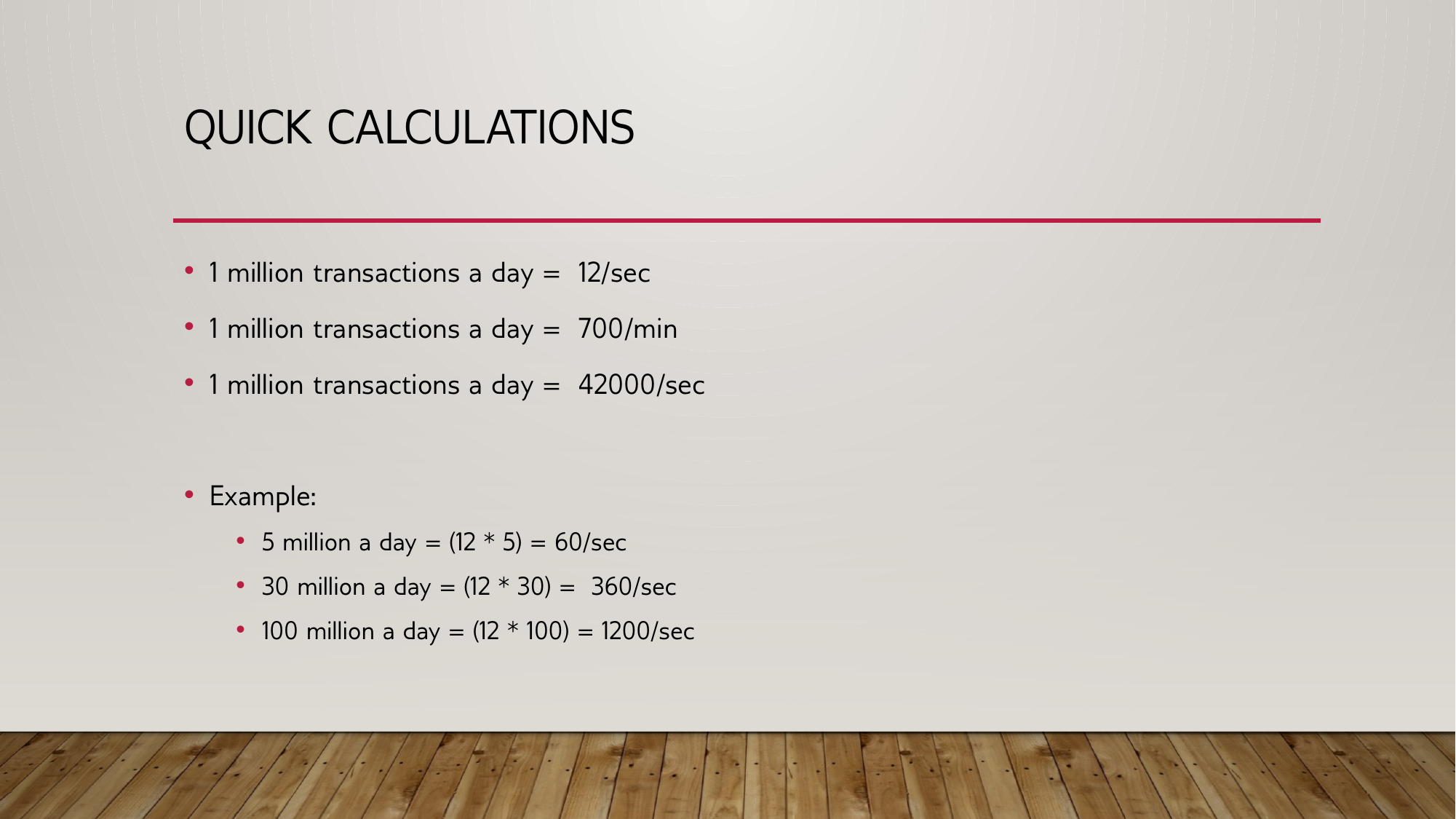

# Quick Calculations
1 million transactions a day =  12/sec
1 million transactions a day =  700/min
1 million transactions a day =  42000/sec

Example:
5 million a day = (12 * 5) = 60/sec
30 million a day = (12 * 30) =  360/sec
100 million a day = (12 * 100) = 1200/sec